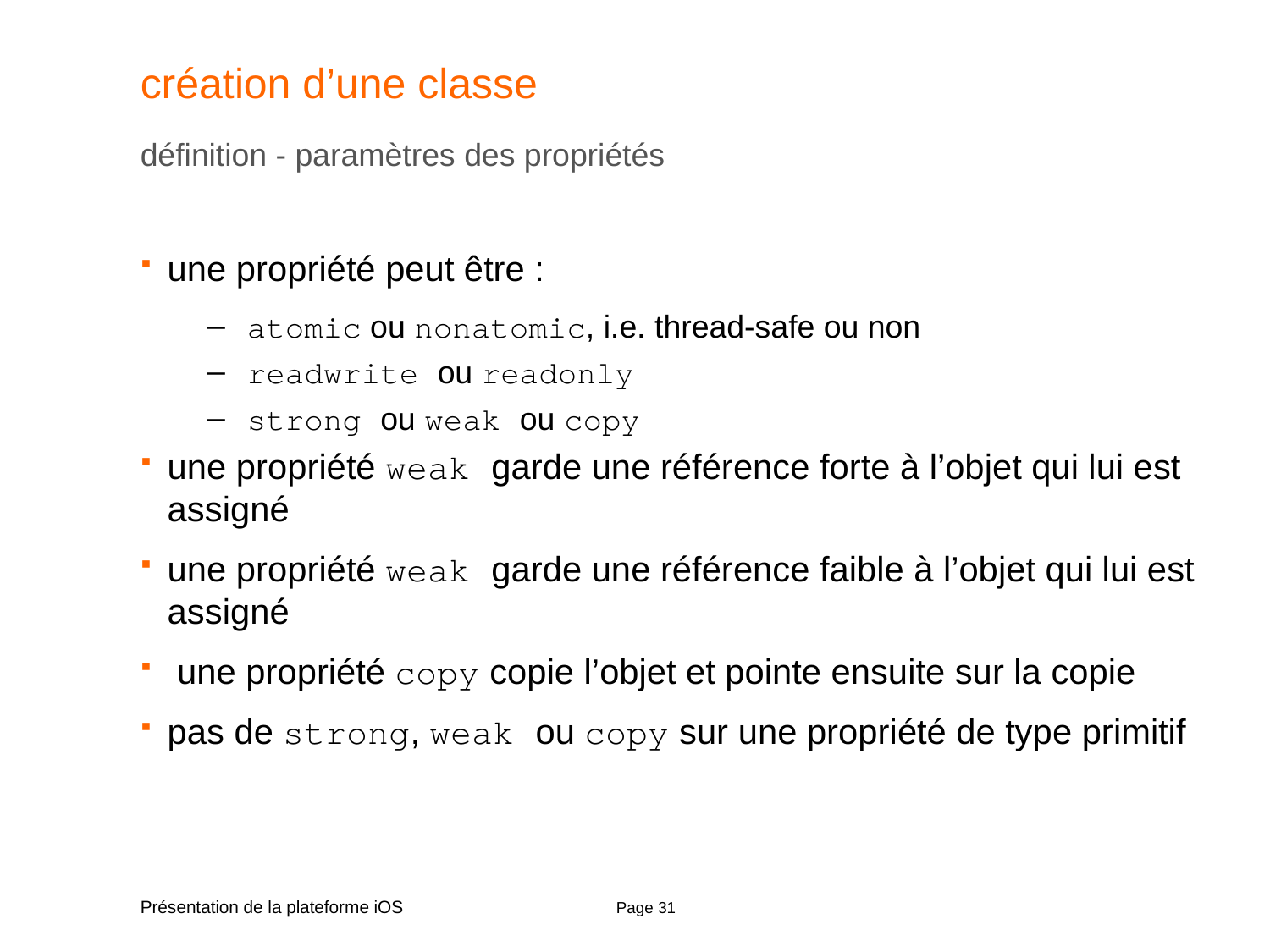

# création d’une classe
définition - paramètres des propriétés
une propriété peut être :
atomic ou nonatomic, i.e. thread-safe ou non
readwrite ou readonly
strong ou weak ou copy
une propriété weak garde une référence forte à l’objet qui lui est assigné
une propriété weak garde une référence faible à l’objet qui lui est assigné
 une propriété copy copie l’objet et pointe ensuite sur la copie
pas de strong, weak ou copy sur une propriété de type primitif

Présentation de la plateforme iOS